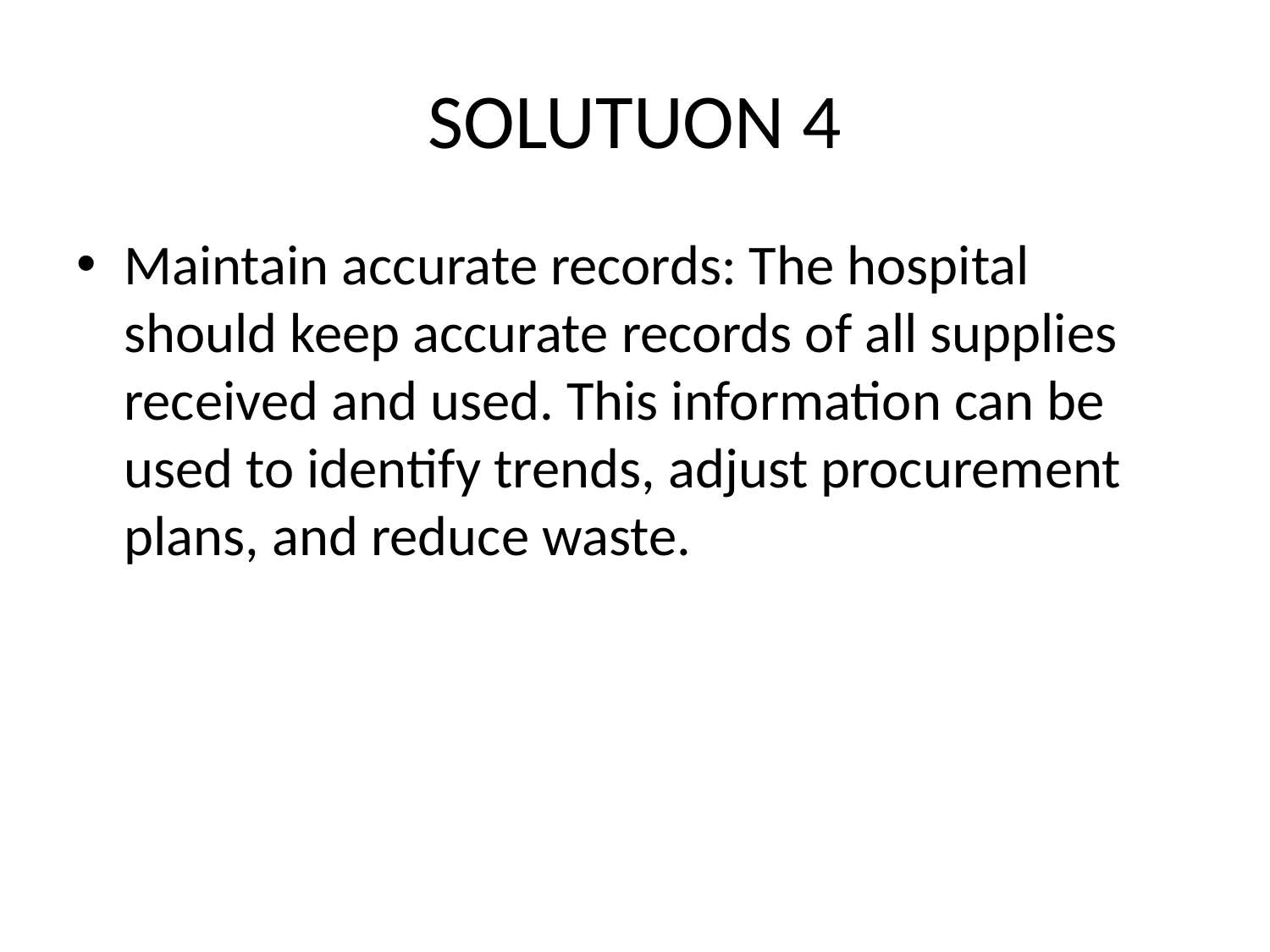

# SOLUTUON 4
Maintain accurate records: The hospital should keep accurate records of all supplies received and used. This information can be used to identify trends, adjust procurement plans, and reduce waste.